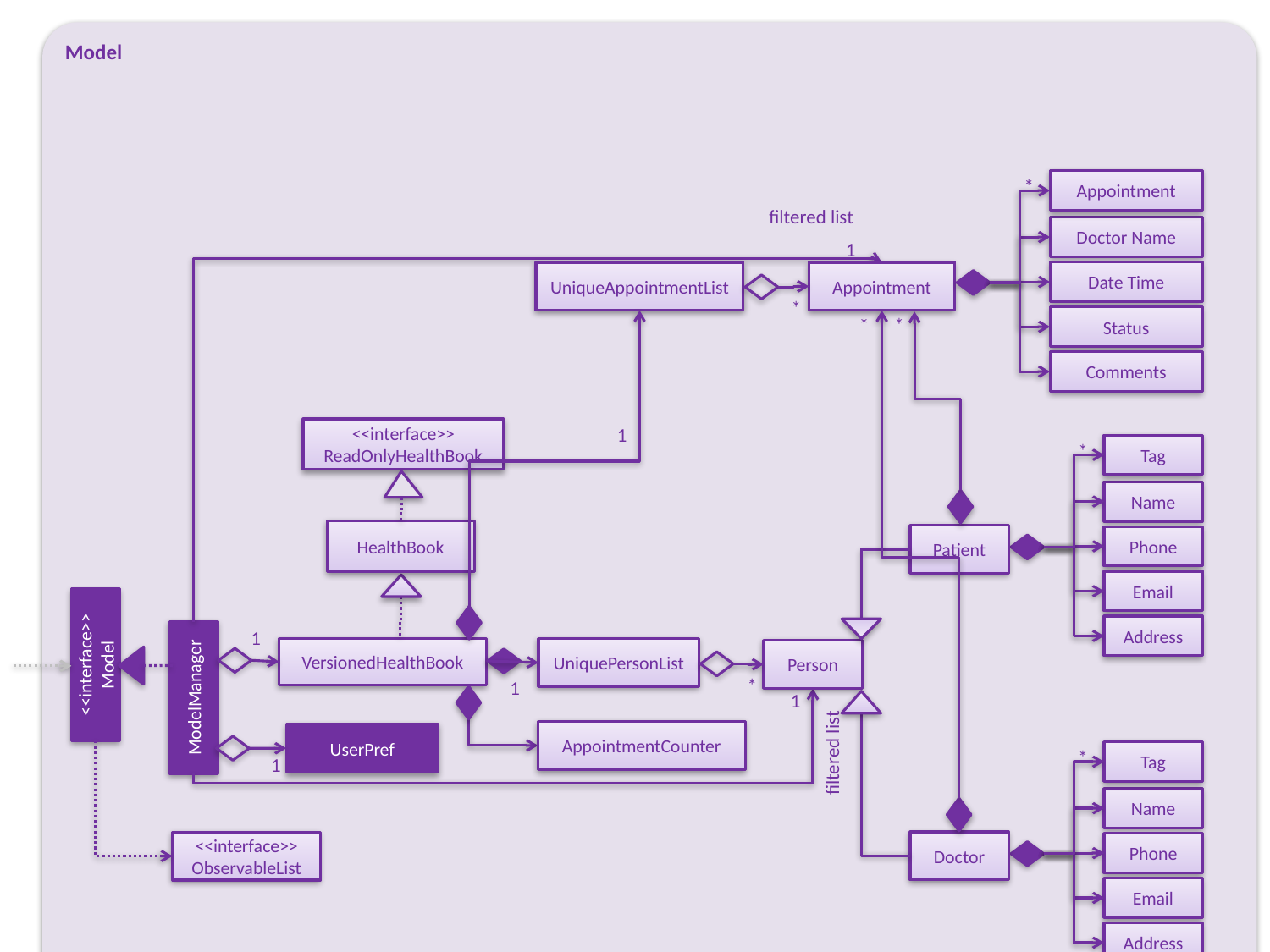

Model
Appointment
*
filtered list
Doctor Name
1
Date Time
UniqueAppointmentList
Appointment

*
Status
*
*
Comments
<<interface>>
ReadOnlyHealthBook
1
Tag
*

Name

HealthBook
Patient
Phone

Email

Address

1
VersionedHealthBook
UniquePersonList
Person
<<interface>>
Model

ModelManager
*
1
1

AppointmentCounter
UserPref

filtered list
Tag
*
1
Name

Doctor
<<interface>>
ObservableList
Phone

Email
Address